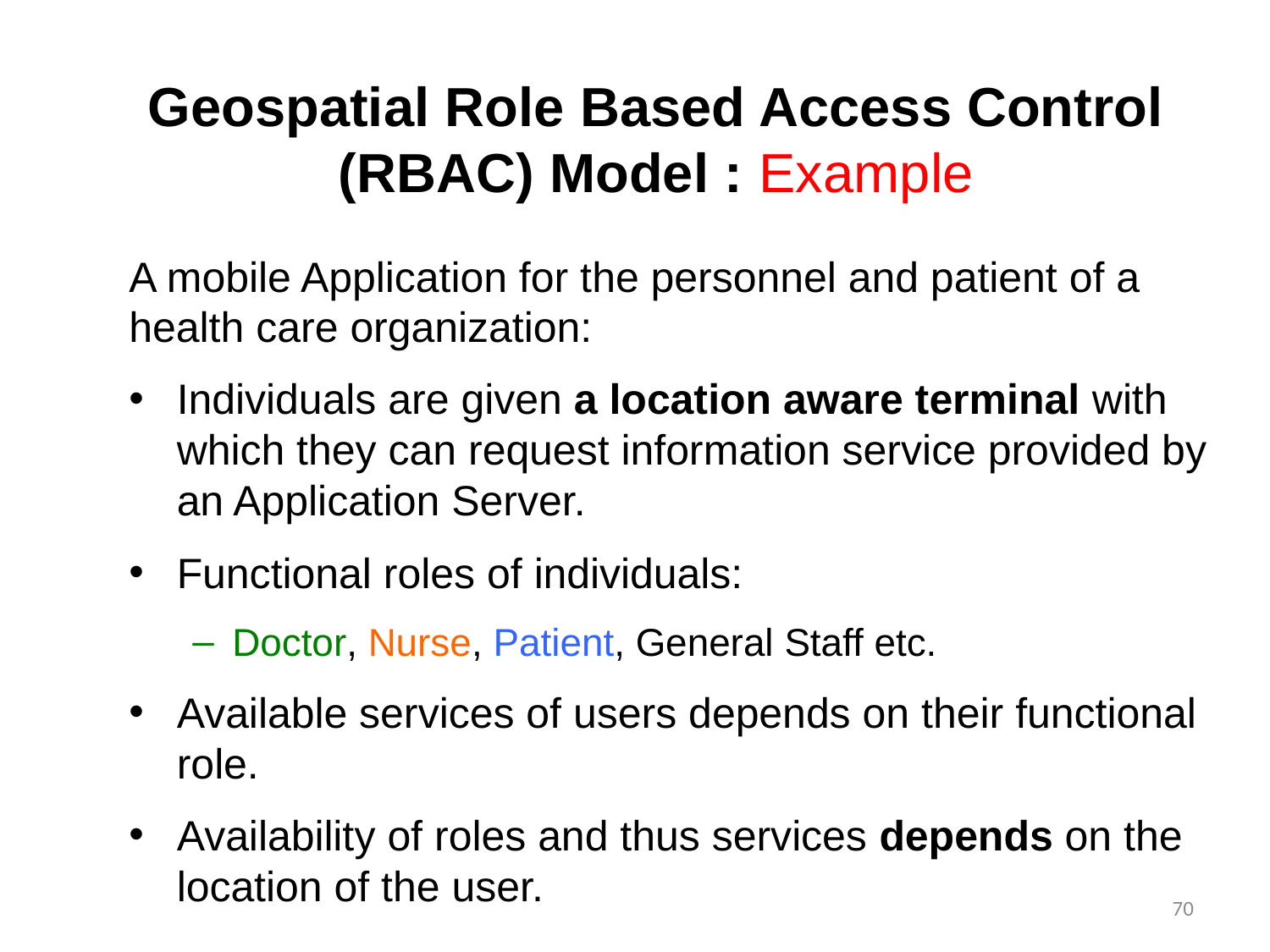

# Geospatial Role Based Access Control (RBAC) Model : Example
A mobile Application for the personnel and patient of a health care organization:
Individuals are given a location aware terminal with which they can request information service provided by an Application Server.
Functional roles of individuals:
Doctor, Nurse, Patient, General Staff etc.
Available services of users depends on their functional role.
Availability of roles and thus services depends on the location of the user.
70